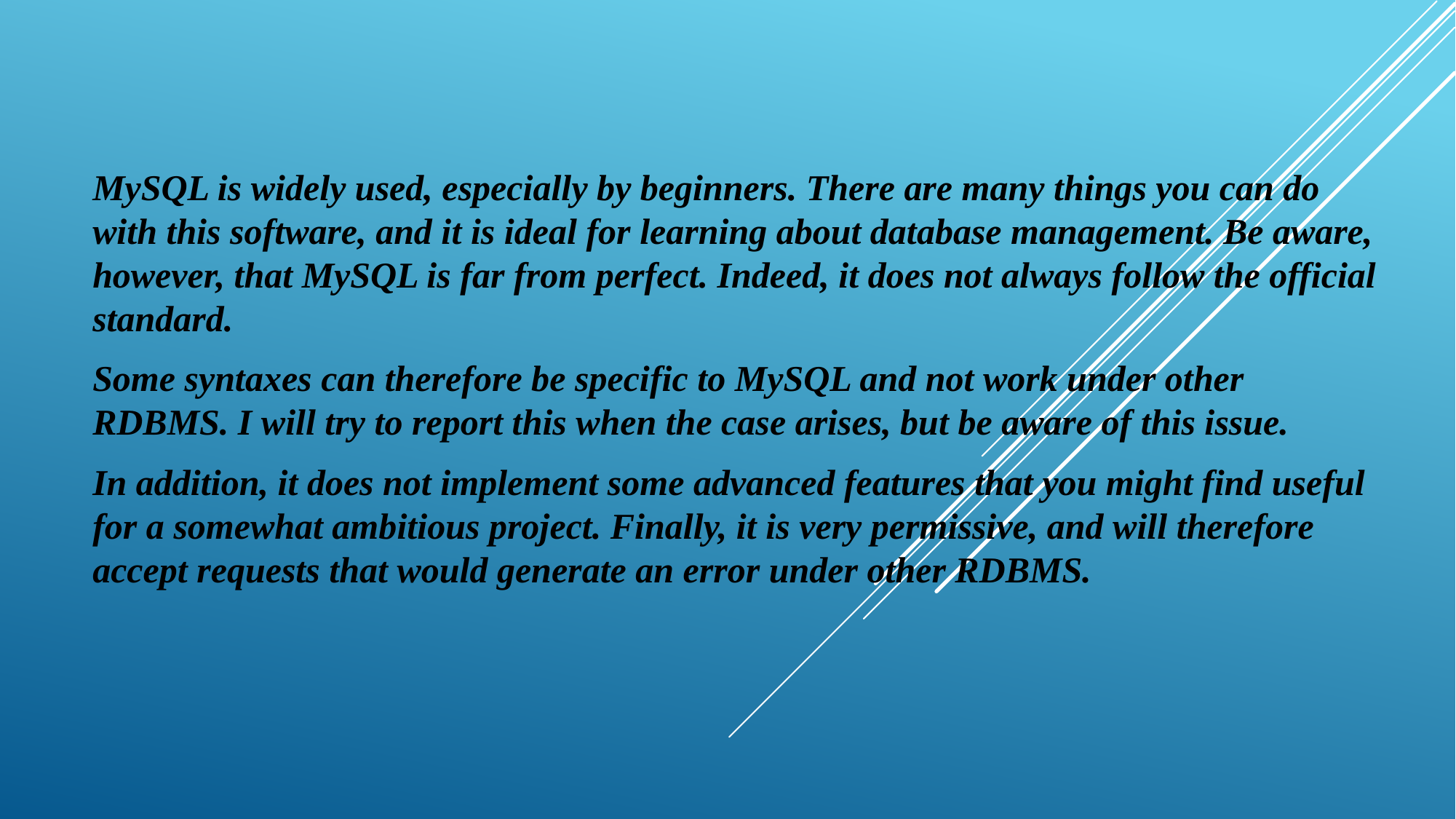

MySQL is widely used, especially by beginners. There are many things you can do with this software, and it is ideal for learning about database management. Be aware, however, that MySQL is far from perfect. Indeed, it does not always follow the official standard.
Some syntaxes can therefore be specific to MySQL and not work under other RDBMS. I will try to report this when the case arises, but be aware of this issue.
In addition, it does not implement some advanced features that you might find useful for a somewhat ambitious project. Finally, it is very permissive, and will therefore accept requests that would generate an error under other RDBMS.